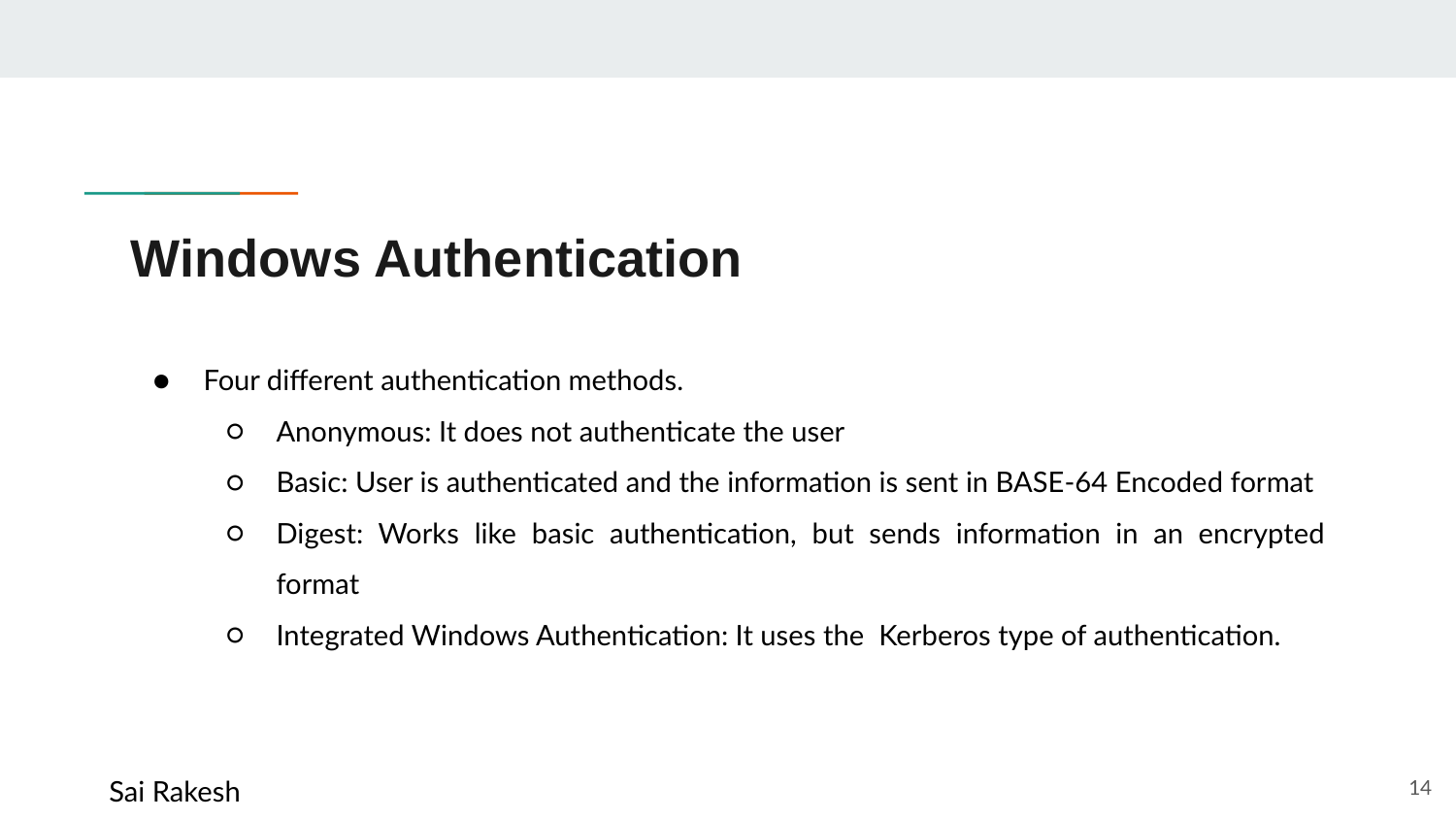

# Windows Authentication

Four different authentication methods.
Anonymous: It does not authenticate the user
Basic: User is authenticated and the information is sent in BASE-64 Encoded format
Digest: Works like basic authentication, but sends information in an encrypted format
Integrated Windows Authentication: It uses the  Kerberos type of authentication.
14
Sai Rakesh